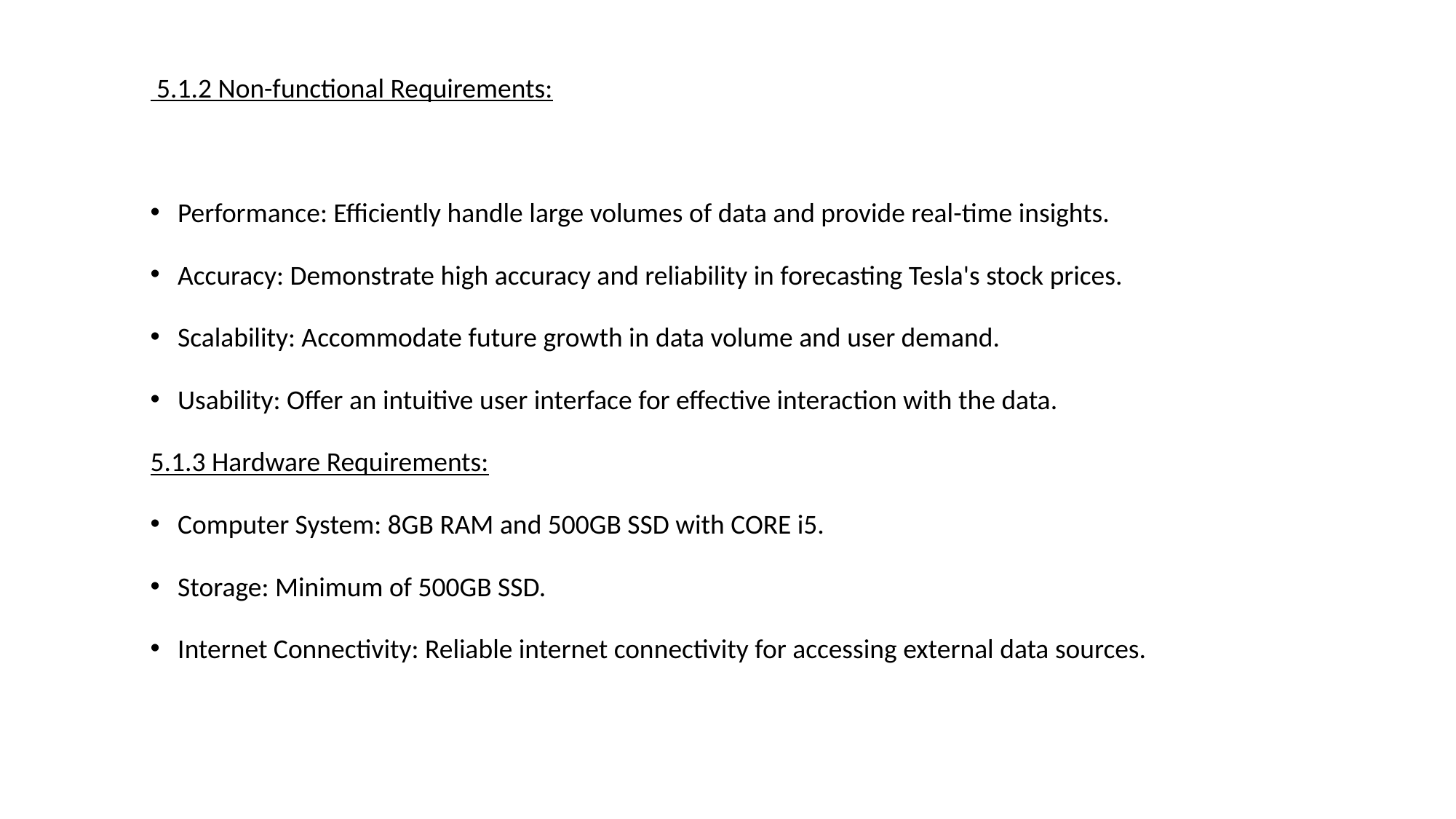

#
 5.1.2 Non-functional Requirements:

Performance: Efficiently handle large volumes of data and provide real-time insights.
Accuracy: Demonstrate high accuracy and reliability in forecasting Tesla's stock prices.
Scalability: Accommodate future growth in data volume and user demand.
Usability: Offer an intuitive user interface for effective interaction with the data.
5.1.3 Hardware Requirements:
Computer System: 8GB RAM and 500GB SSD with CORE i5.
Storage: Minimum of 500GB SSD.
Internet Connectivity: Reliable internet connectivity for accessing external data sources.